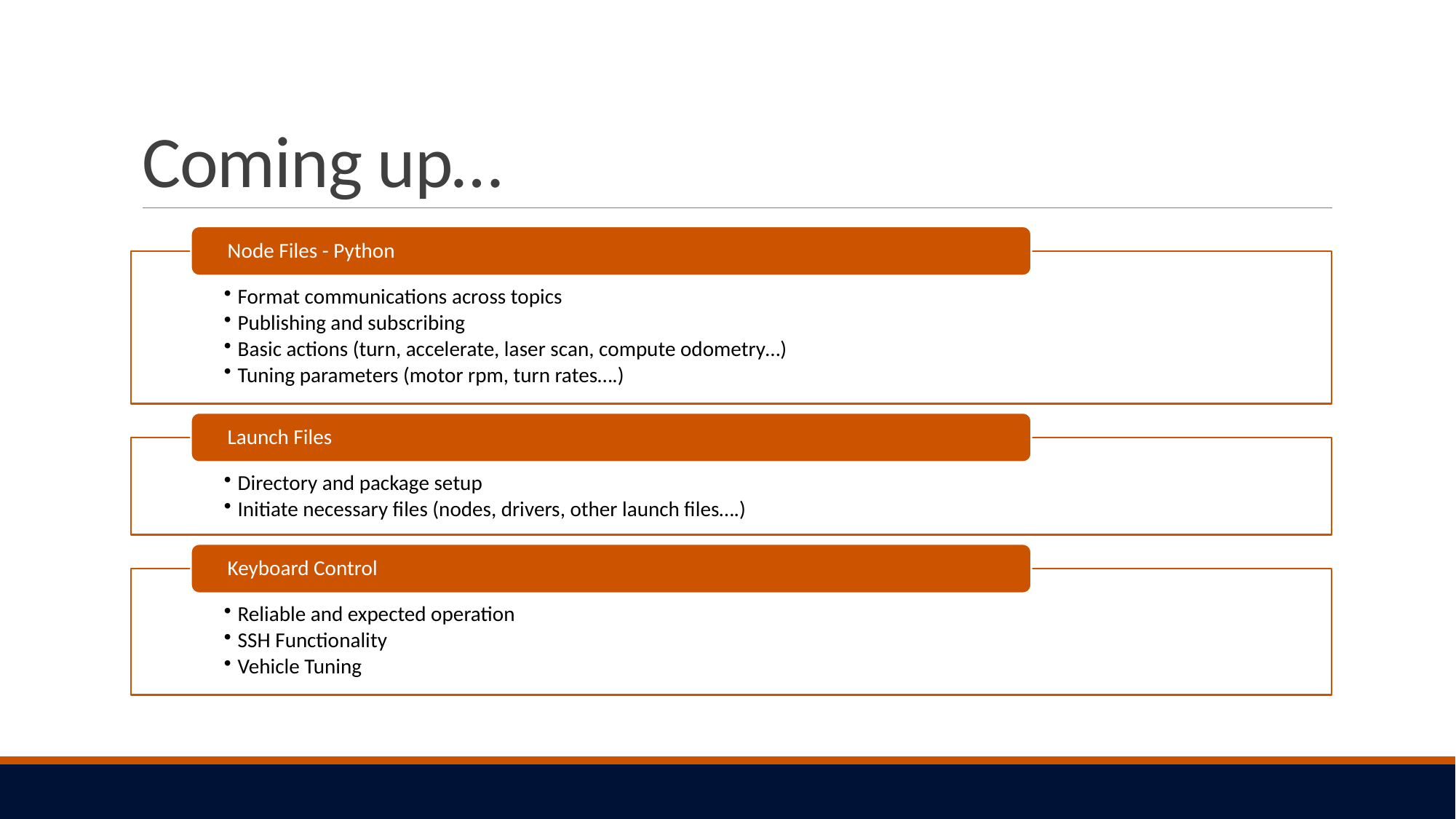

# Coming up…
Format communications across topics
Publishing and subscribing
Basic actions (turn, accelerate, laser scan, compute odometry…)
Tuning parameters (motor rpm, turn rates….)
Node Files - Python
Directory and package setup
Initiate necessary files (nodes, drivers, other launch files….)
Launch Files
Reliable and expected operation
SSH Functionality
Vehicle Tuning
Keyboard Control